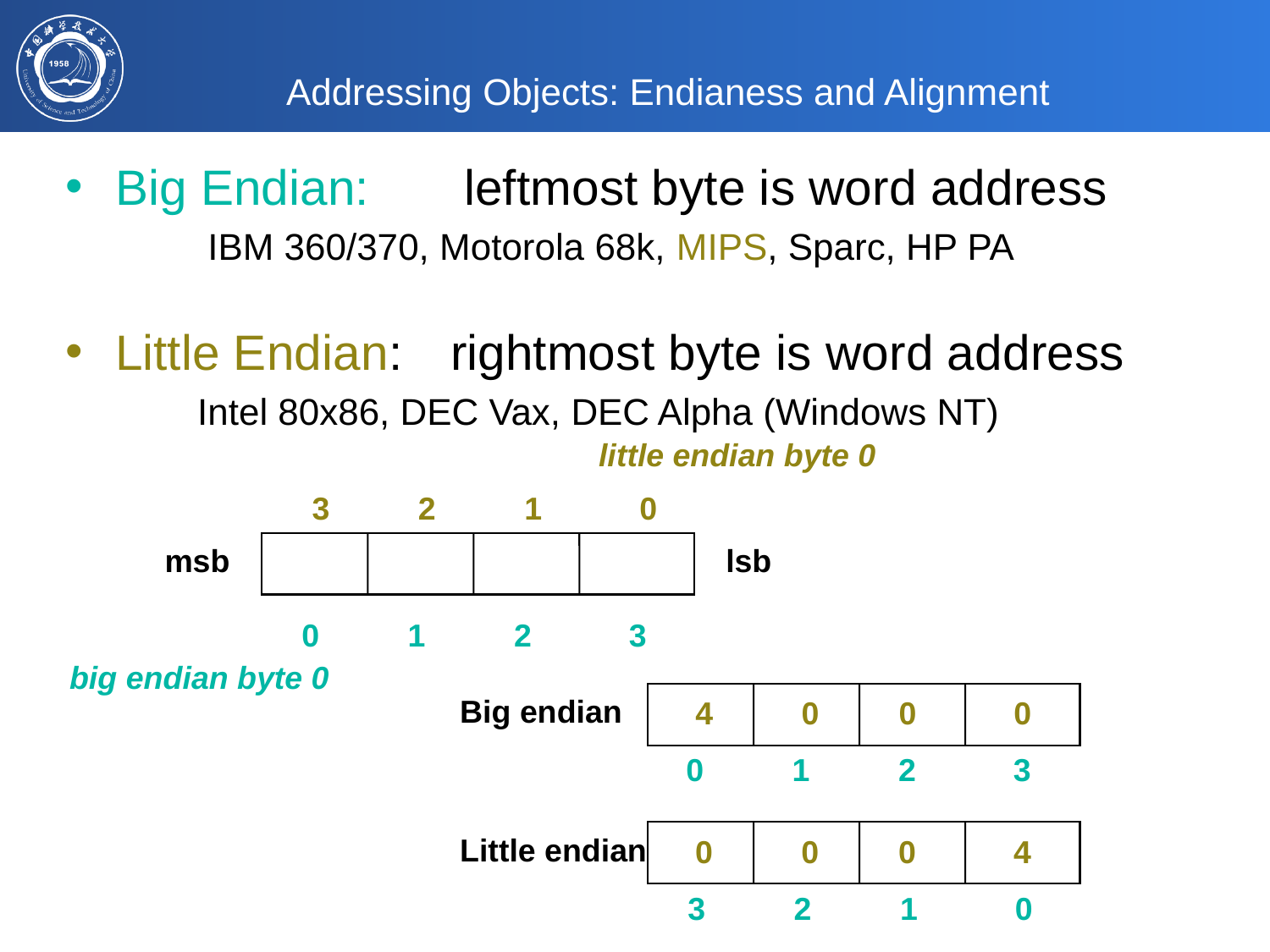

# Addressing Objects: Endianess and Alignment
Big Endian:	 leftmost byte is word address
 IBM 360/370, Motorola 68k, MIPS, Sparc, HP PA

Little Endian:	rightmost byte is word address
Intel 80x86, DEC Vax, DEC Alpha (Windows NT)
little endian byte 0
3          2          1           0

msb
lsb
0          1          2           3
big endian byte 0

Big endian
4          0         0           0
0          1          2           3

Little endian
0          0         0           4
3          2          1           0